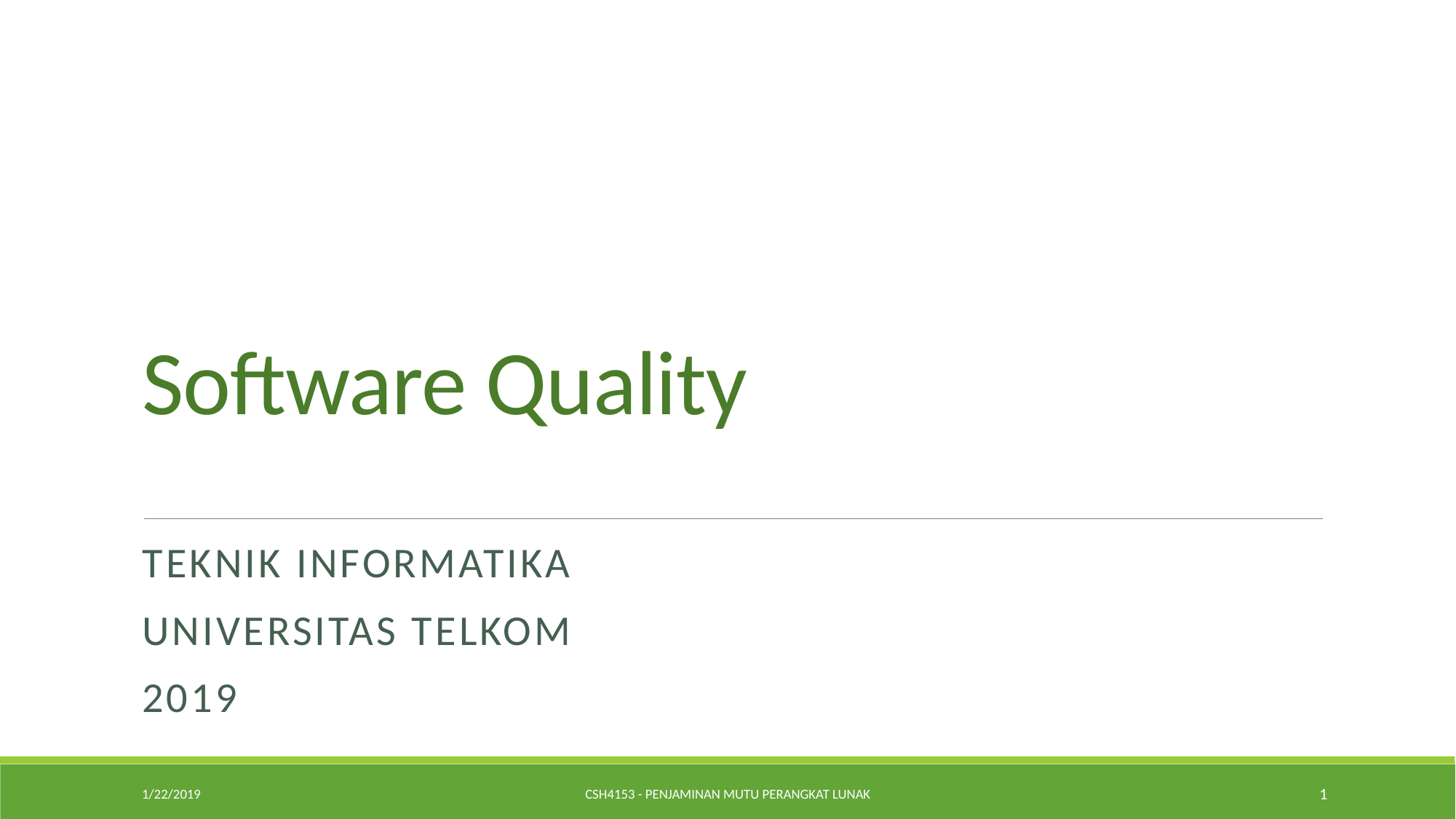

# Software Quality
Teknik Informatika
UNIVERSITAS TELKOM
2019

1/22/2019
CSH4153 - Penjaminan Mutu Perangkat Lunak
1